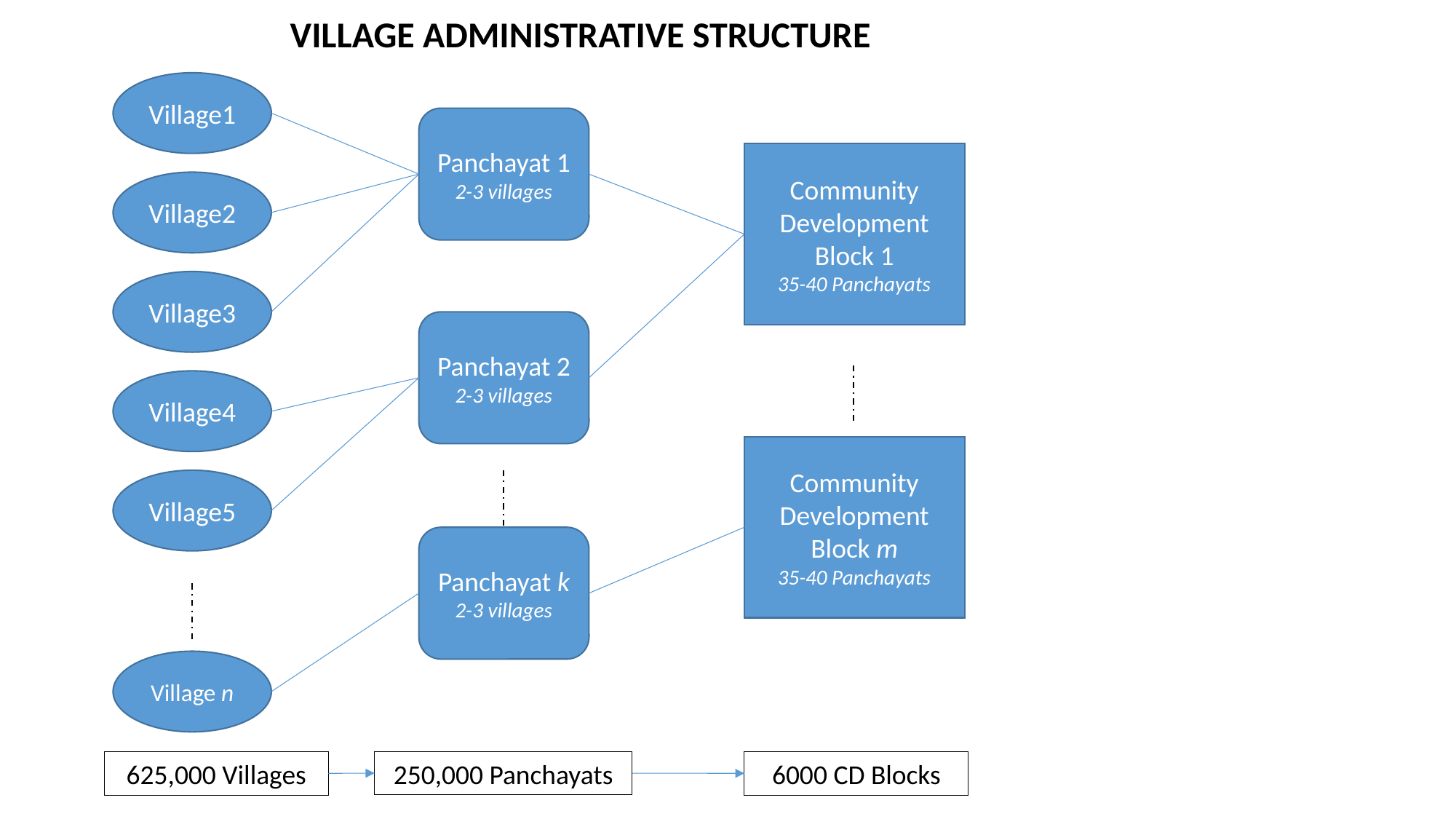

VILLAGE ADMINISTRATIVE STRUCTURE
Village1
Panchayat 1 2-3 villages
Community Development Block 1
35-40 Panchayats
Village2
Village3
Panchayat 2
2-3 villages
Village4
Community Development Block m
35-40 Panchayats
Village5
Panchayat k
2-3 villages
Village n
250,000 Panchayats
625,000 Villages
6000 CD Blocks